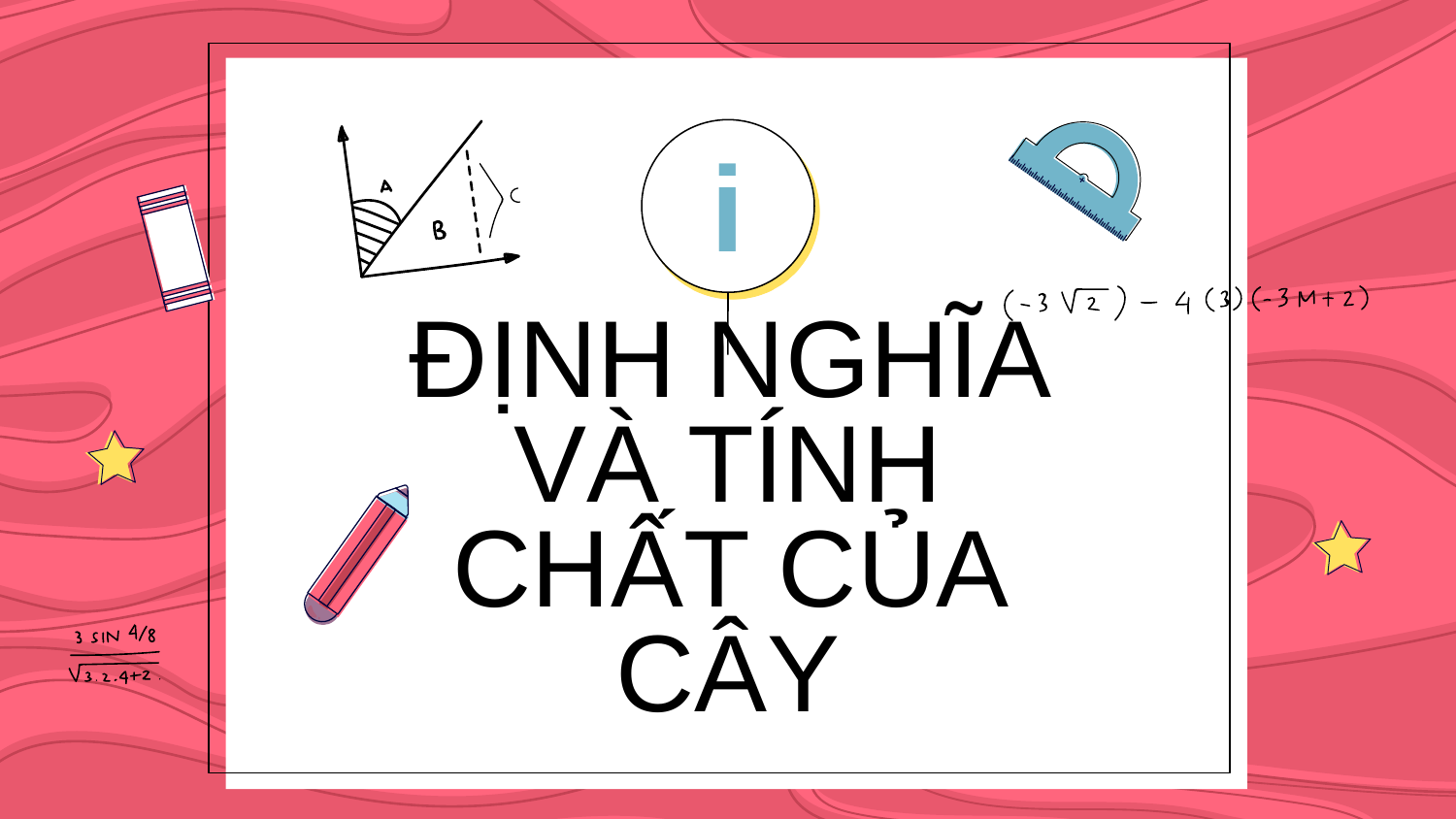

i

# ĐỊNH NGHĨA VÀ TÍNH CHẤT CỦA CÂY